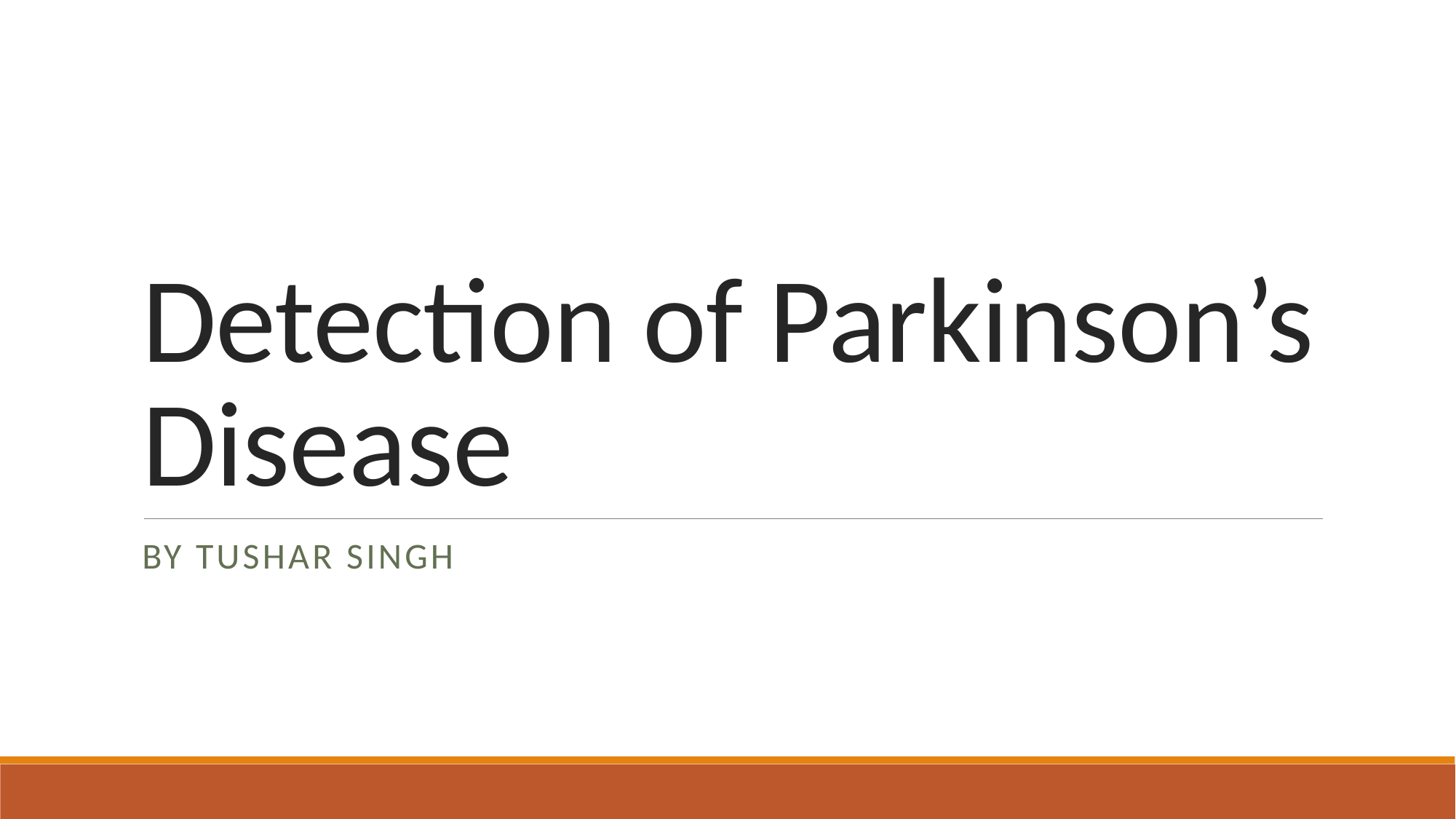

# Detection of Parkinson’s Disease
By Tushar singh